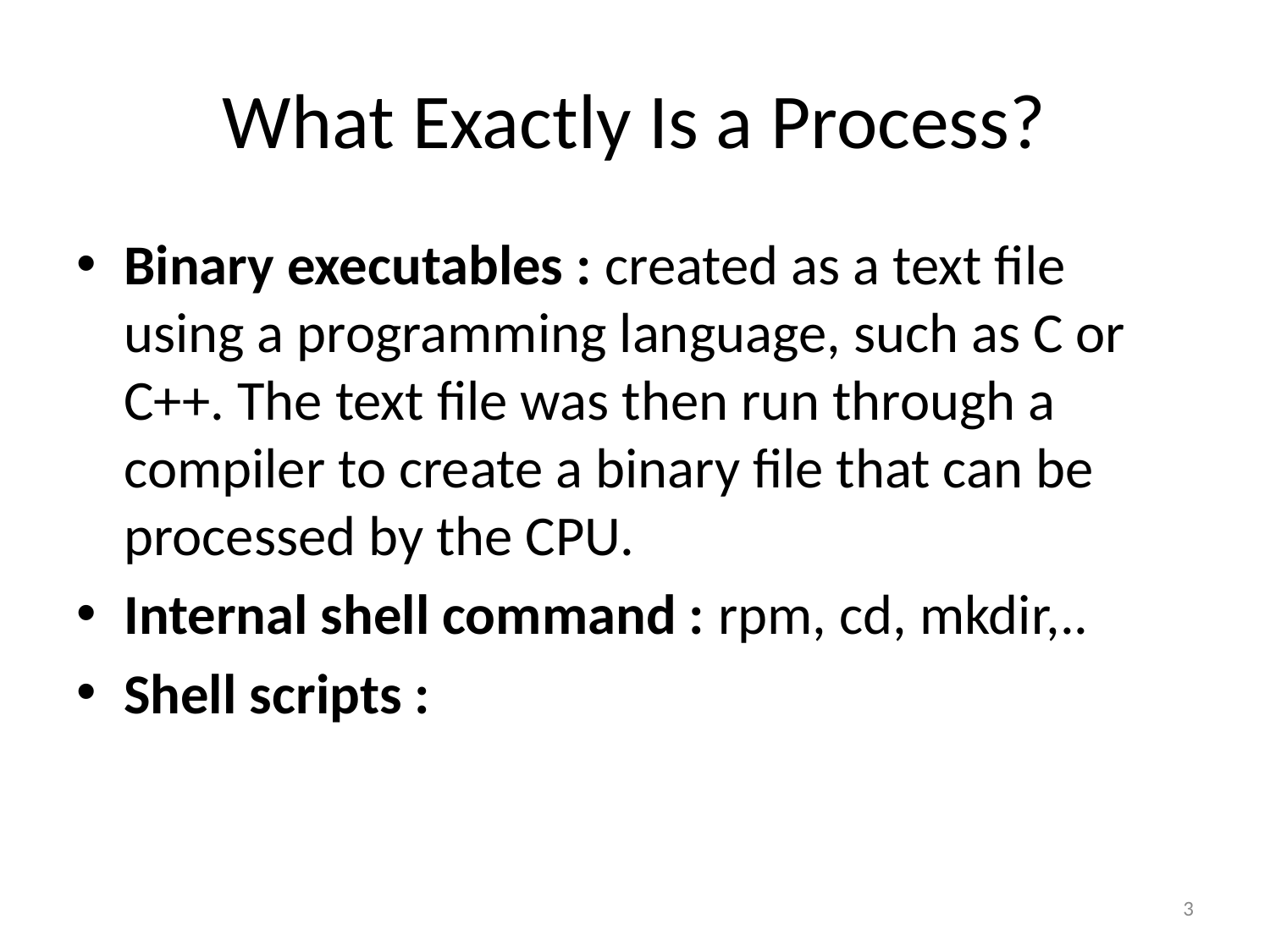

# What Exactly Is a Process?
Binary executables : created as a text file using a programming language, such as C or C++. The text file was then run through a compiler to create a binary file that can be processed by the CPU.
Internal shell command : rpm, cd, mkdir,..
Shell scripts :
3